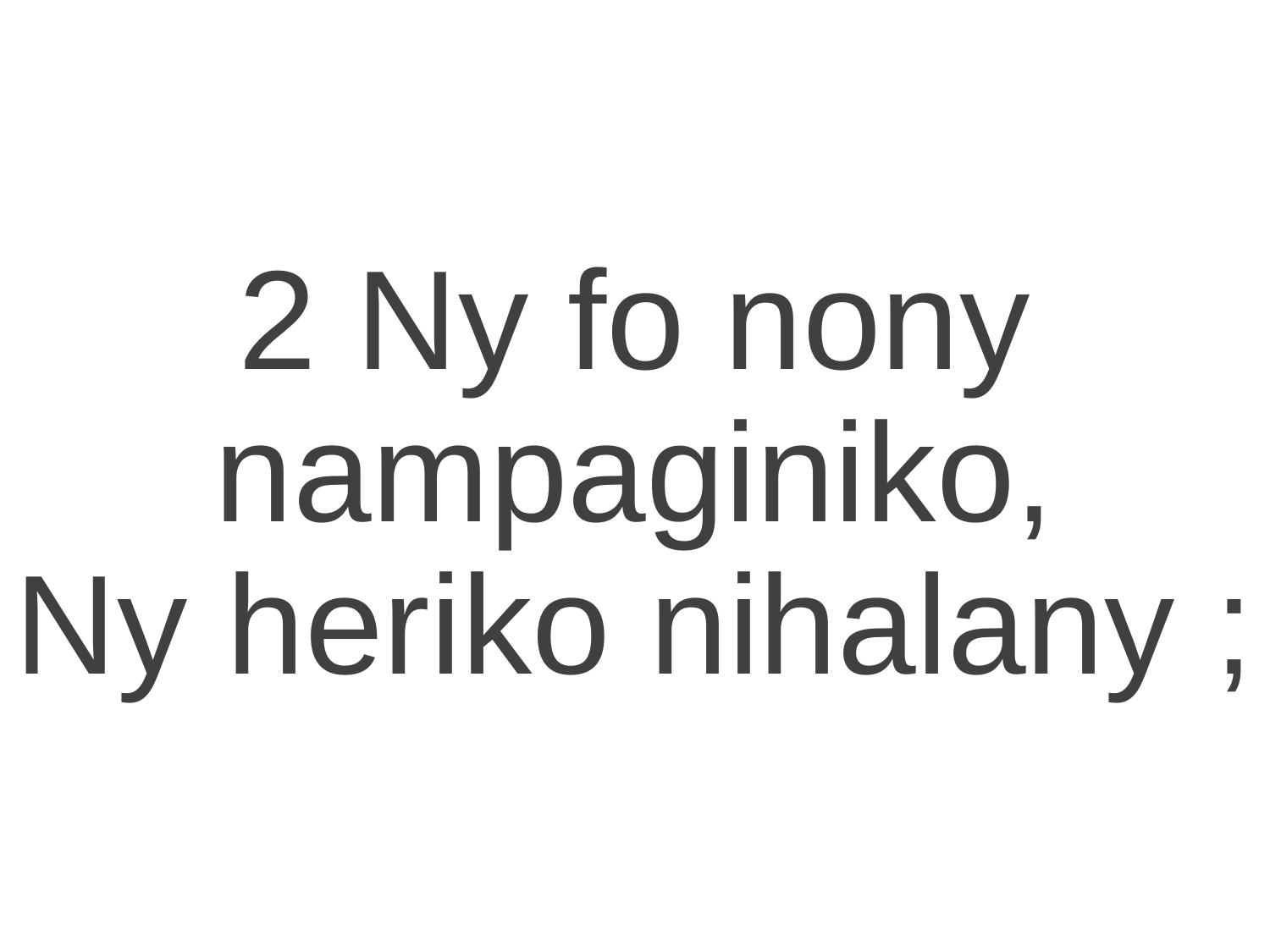

2 Ny fo nony nampaginiko,
Ny heriko nihalany ;